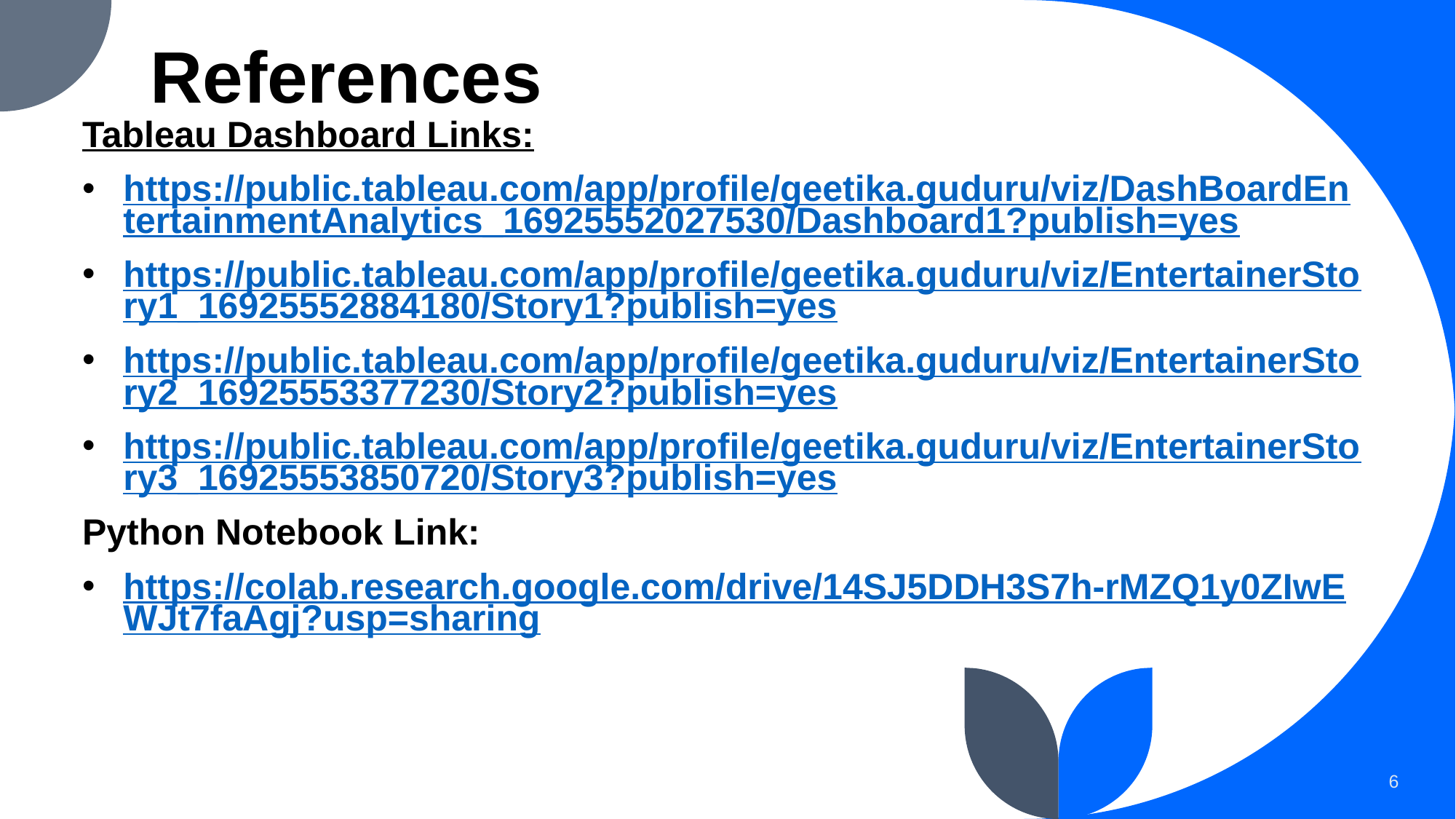

# References
Tableau Dashboard Links:
https://public.tableau.com/app/profile/geetika.guduru/viz/DashBoardEntertainmentAnalytics_16925552027530/Dashboard1?publish=yes
https://public.tableau.com/app/profile/geetika.guduru/viz/EntertainerStory1_16925552884180/Story1?publish=yes
https://public.tableau.com/app/profile/geetika.guduru/viz/EntertainerStory2_16925553377230/Story2?publish=yes
https://public.tableau.com/app/profile/geetika.guduru/viz/EntertainerStory3_16925553850720/Story3?publish=yes
Python Notebook Link:
https://colab.research.google.com/drive/14SJ5DDH3S7h-rMZQ1y0ZIwEWJt7faAgj?usp=sharing

6